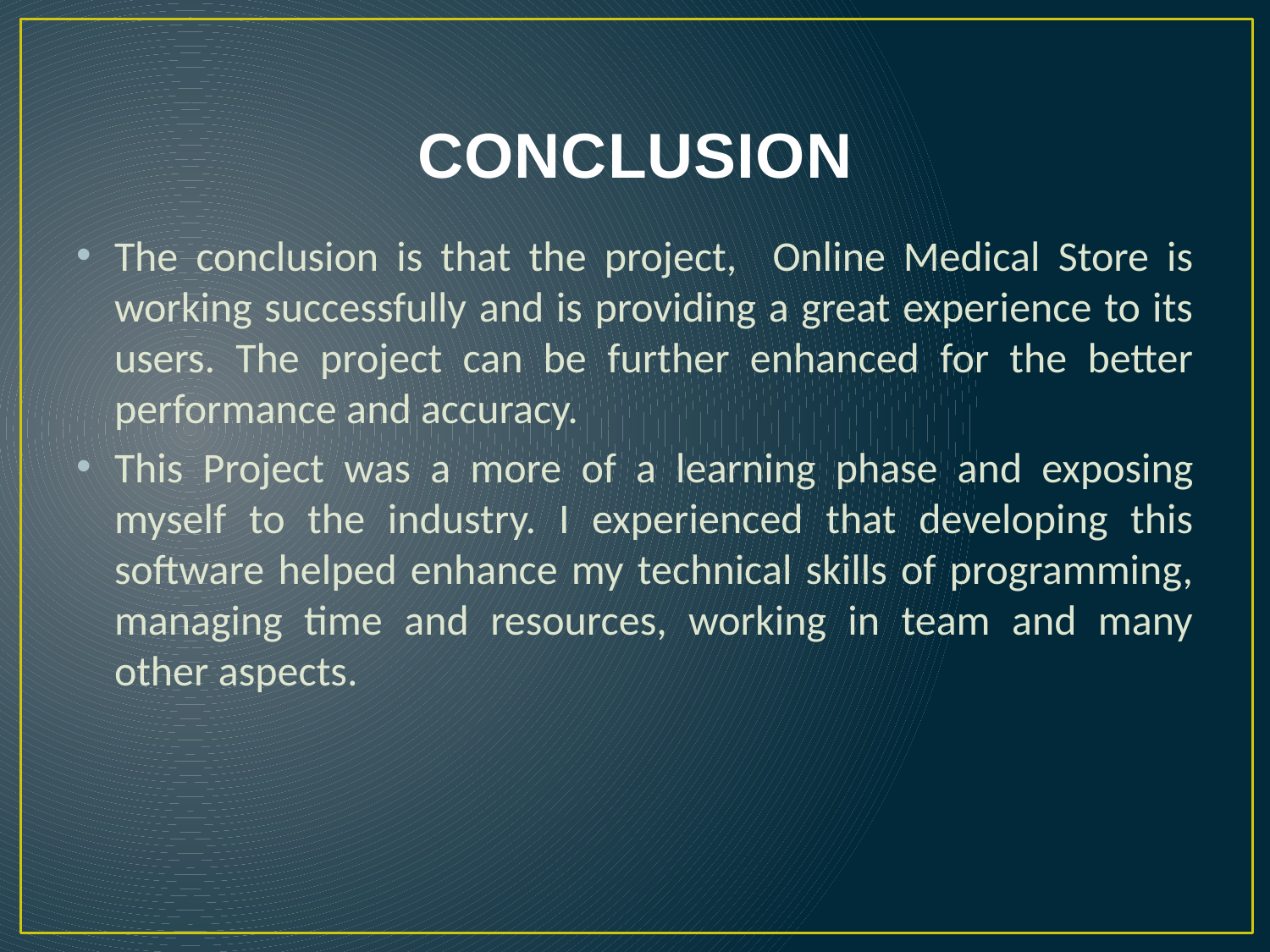

# CONCLUSION
The conclusion is that the project,  Online Medical Store is working successfully and is providing a great experience to its users. The project can be further enhanced for the better performance and accuracy.
This Project was a more of a learning phase and exposing myself to the industry. I experienced that developing this software helped enhance my technical skills of programming, managing time and resources, working in team and many other aspects.